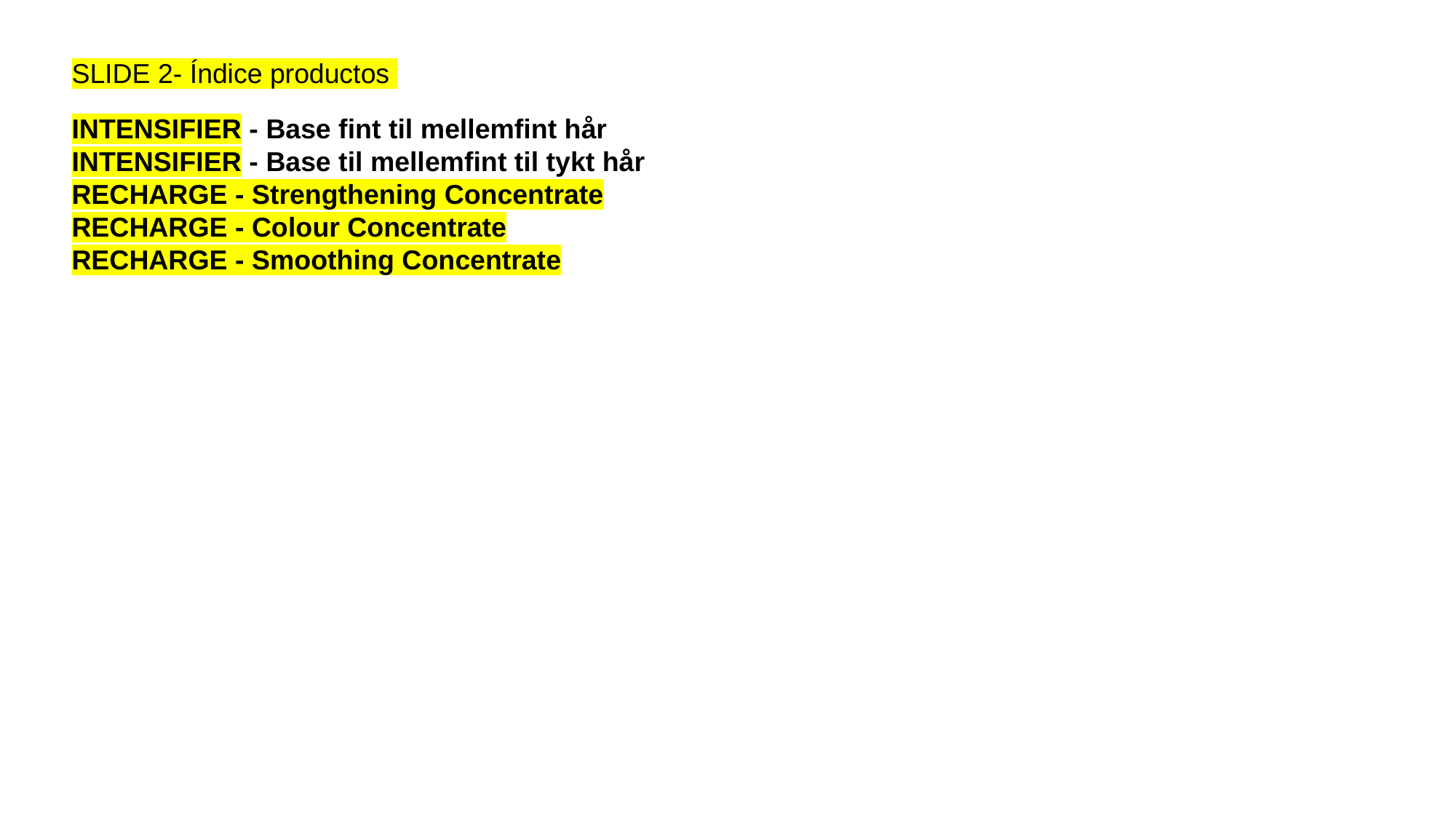

SLIDE 2- Índice productos
INTENSIFIER - Base fint til mellemfint hår
INTENSIFIER - Base til mellemfint til tykt hår
RECHARGE - Strengthening Concentrate
RECHARGE - Colour Concentrate
RECHARGE - Smoothing Concentrate